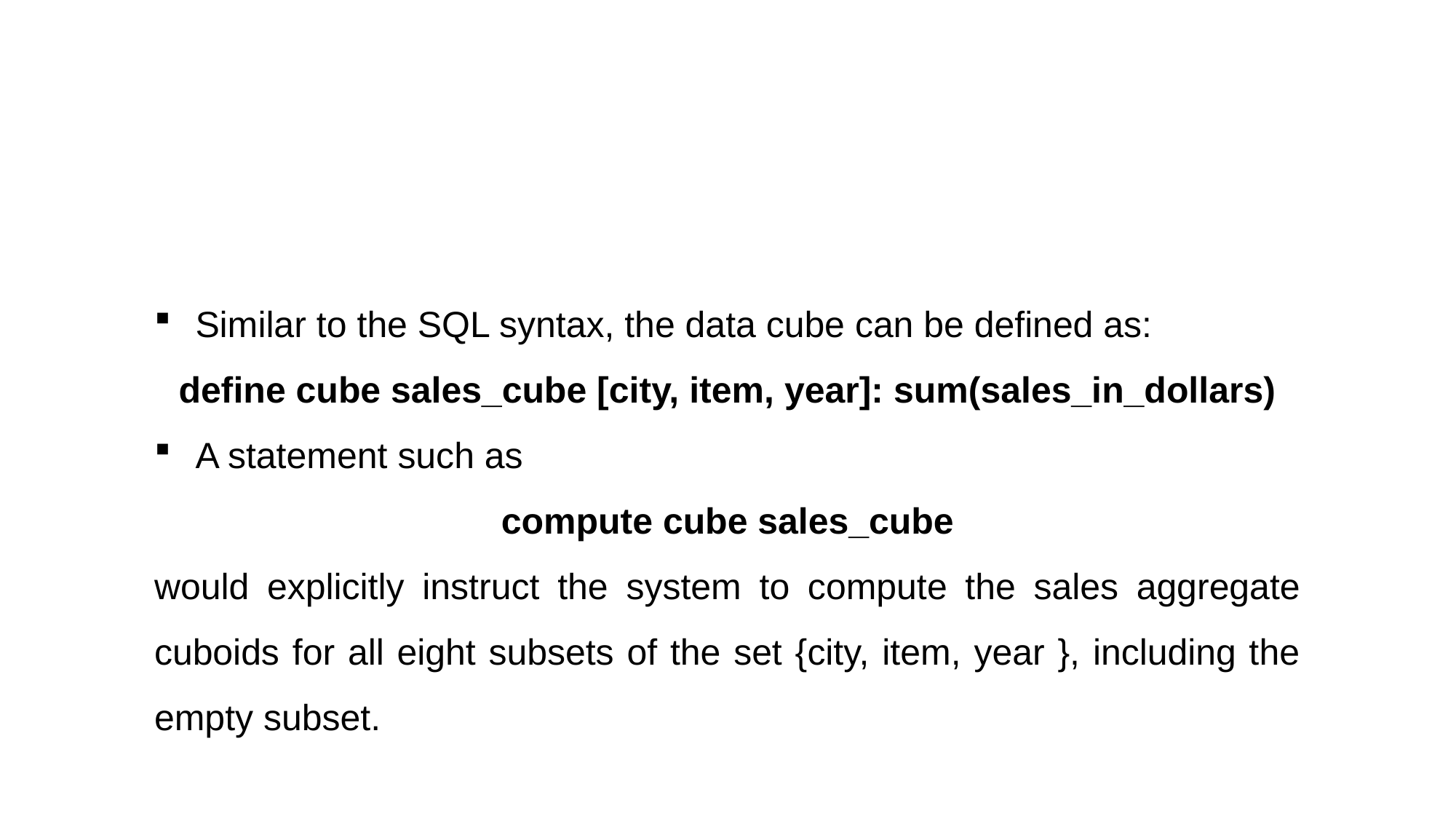

#
Similar to the SQL syntax, the data cube can be defined as:
define cube sales_cube [city, item, year]: sum(sales_in_dollars)
A statement such as
compute cube sales_cube
would explicitly instruct the system to compute the sales aggregate cuboids for all eight subsets of the set {city, item, year }, including the empty subset.